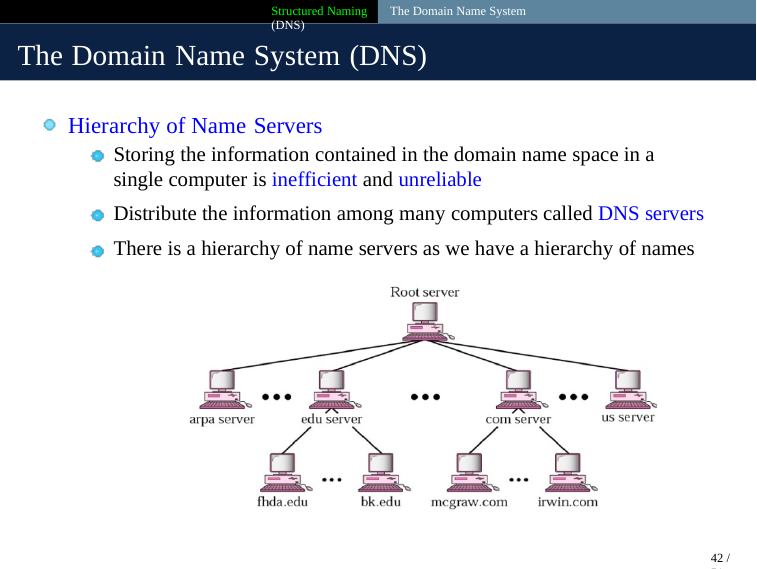

Structured Naming       The Domain Name System (DNS)

The Domain Name System (DNS)
Hierarchy of Name Servers
Storing the information contained in the domain name space in a single computer is inefficient and unreliable
Distribute the information among many computers called DNS servers
There is a hierarchy of name servers as we have a hierarchy of names

42 / 51